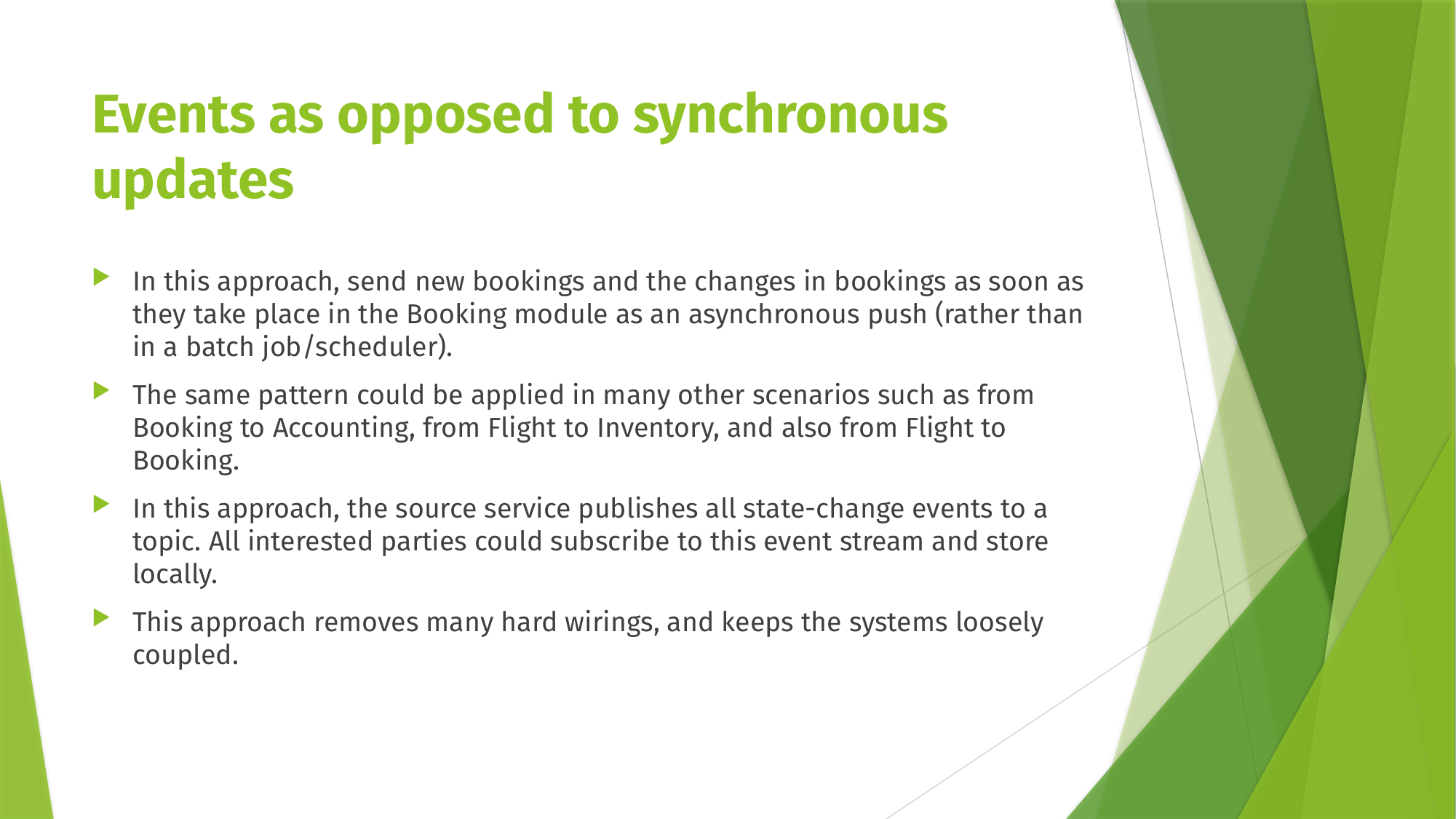

# Events as opposed to synchronous updates
In this approach, send new bookings and the changes in bookings as soon as they take place in the Booking module as an asynchronous push (rather than in a batch job/scheduler).
The same pattern could be applied in many other scenarios such as from Booking to Accounting, from Flight to Inventory, and also from Flight to Booking.
In this approach, the source service publishes all state-change events to a topic. All interested parties could subscribe to this event stream and store locally.
This approach removes many hard wirings, and keeps the systems loosely coupled.